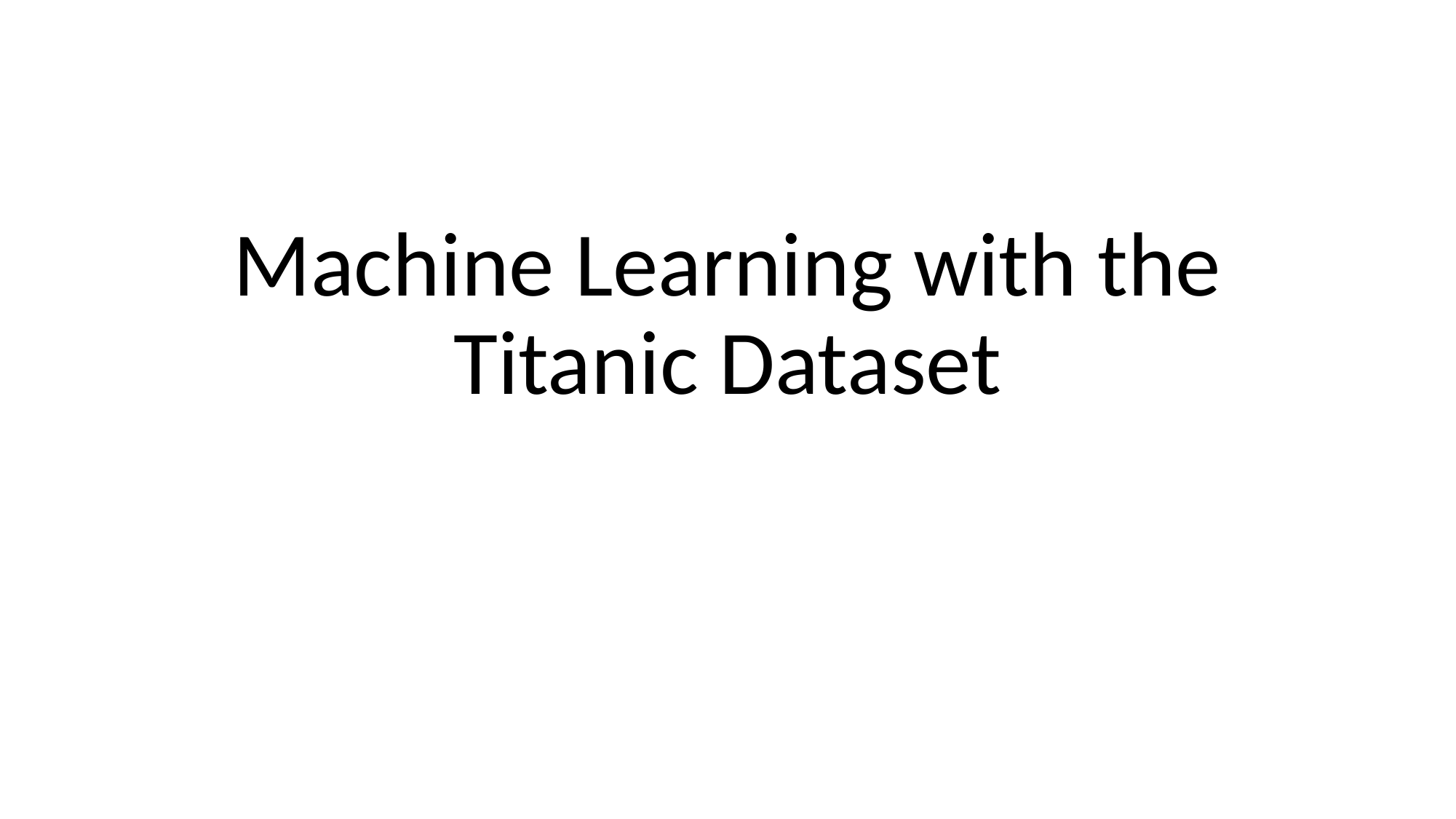

# Machine Learning with the Titanic Dataset